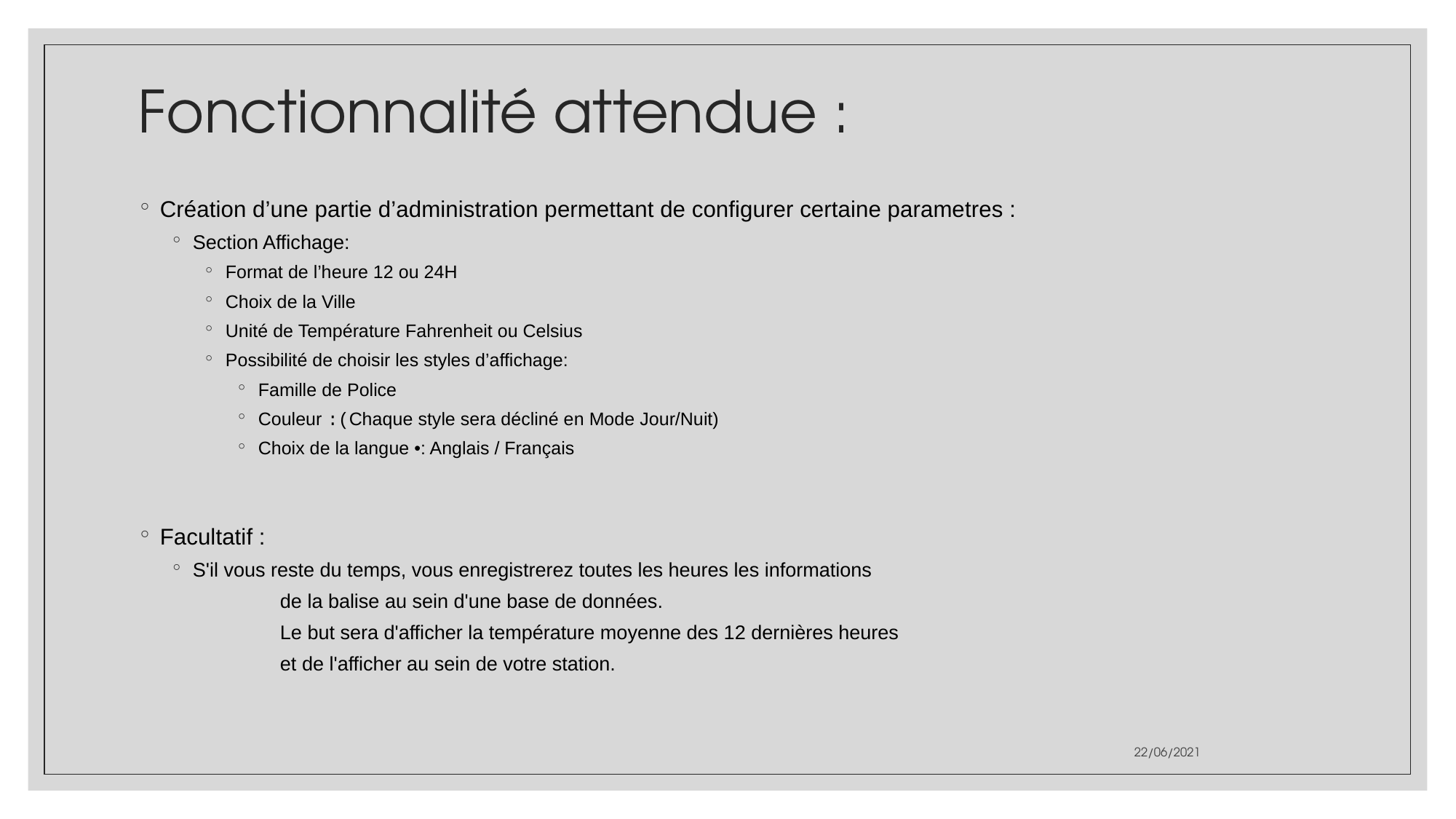

# Fonctionnalité attendue :

Création d’une partie d’administration permettant de configurer certaine parametres :
Section Affichage:
Format de l’heure 12 ou 24H
Choix de la Ville
Unité de Température Fahrenheit ou Celsius
Possibilité de choisir les styles d’affichage:
Famille de Police
Couleur :(Chaque style sera décliné en Mode Jour/Nuit)
Choix de la langue •: Anglais / Français

Facultatif :
S'il vous reste du temps, vous enregistrerez toutes les heures les informations
	de la balise au sein d'une base de données.
	Le but sera d'afficher la température moyenne des 12 dernières heures
	et de l'afficher au sein de votre station.
22/06/2021